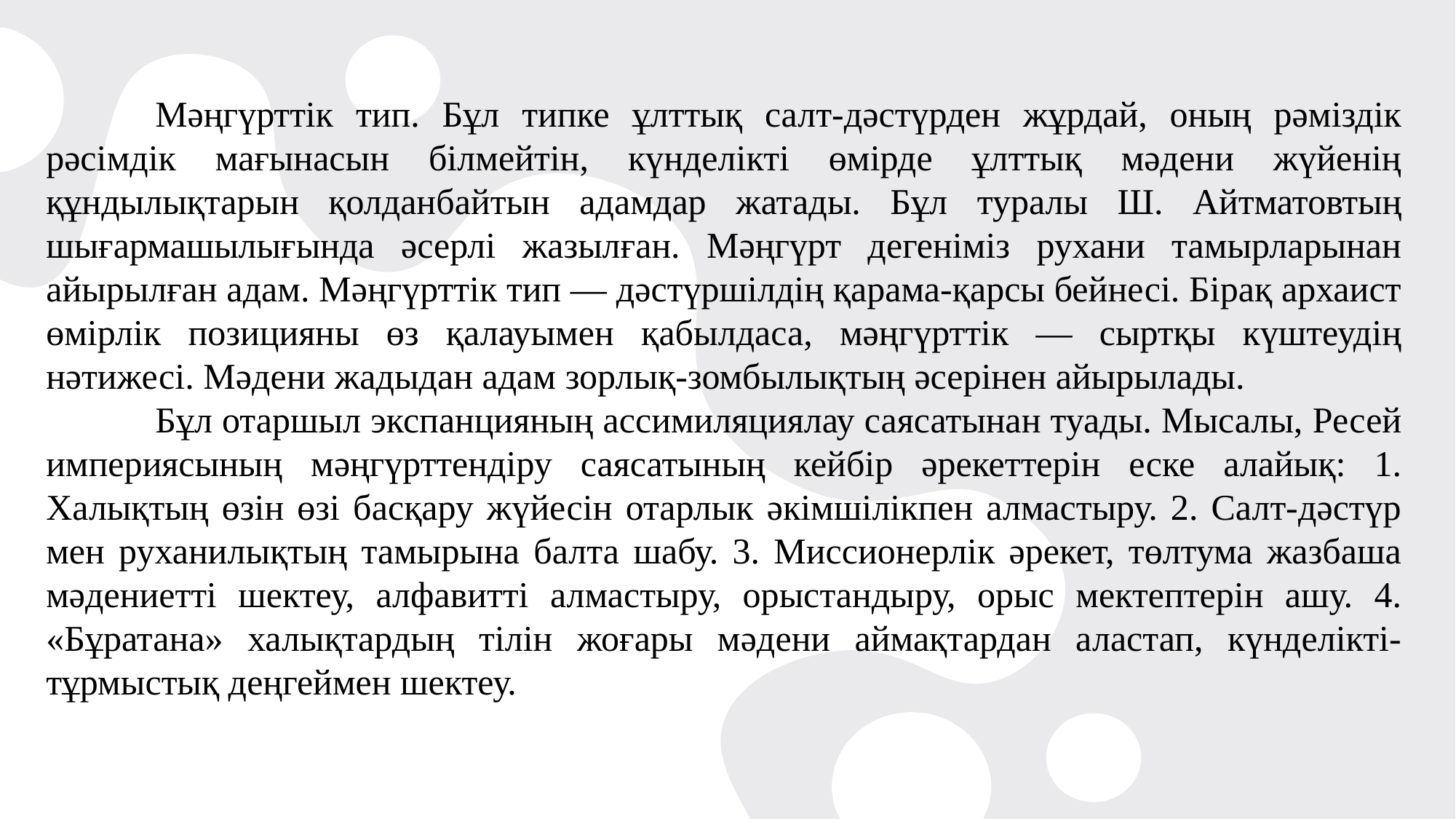

Мәңгүрттік тип. Бұл типке ұлттық салт-дәстүрден жұрдай, оның рәміздік рәсімдік мағынасын білмейтін, күнделікті өмірде ұлттық мәдени жүйенің құндылықтарын қолданбайтын адамдар жатады. Бұл туралы Ш. Айтматовтың шығармашылығында әсерлі жазылған. Мәңгүрт дегеніміз рухани тамырларынан айырылған адам. Мәңгүрттік тип — дәстүршілдің қарама-қарсы бейнесі. Бірақ архаист өмірлік позицияны өз қалауымен қабылдаса, мәңгүрттік — сыртқы күштеудің нәтижесі. Мәдени жадыдан адам зорлық-зомбылықтың әсерінен айырылады.
	Бұл отаршыл экспанцияның ассимиляциялау саясатынан туады. Мысалы, Ресей империясының мәңгүрттендіру саясатының кейбір әрекеттерін еске алайық: 1. Халықтың өзін өзі басқару жүйесін отарлык әкімшілікпен алмастыру. 2. Салт-дәстүр мен руханилықтың тамырына балта шабу. 3. Миссионерлік әрекет, төлтума жазбаша мәдениетті шектеу, алфавитті алмастыру, орыстандыру, орыс мектептерін ашу. 4. «Бұратана» халықтардың тілін жоғары мәдени аймақтардан аластап, күнделікті-тұрмыстық деңгеймен шектеу.